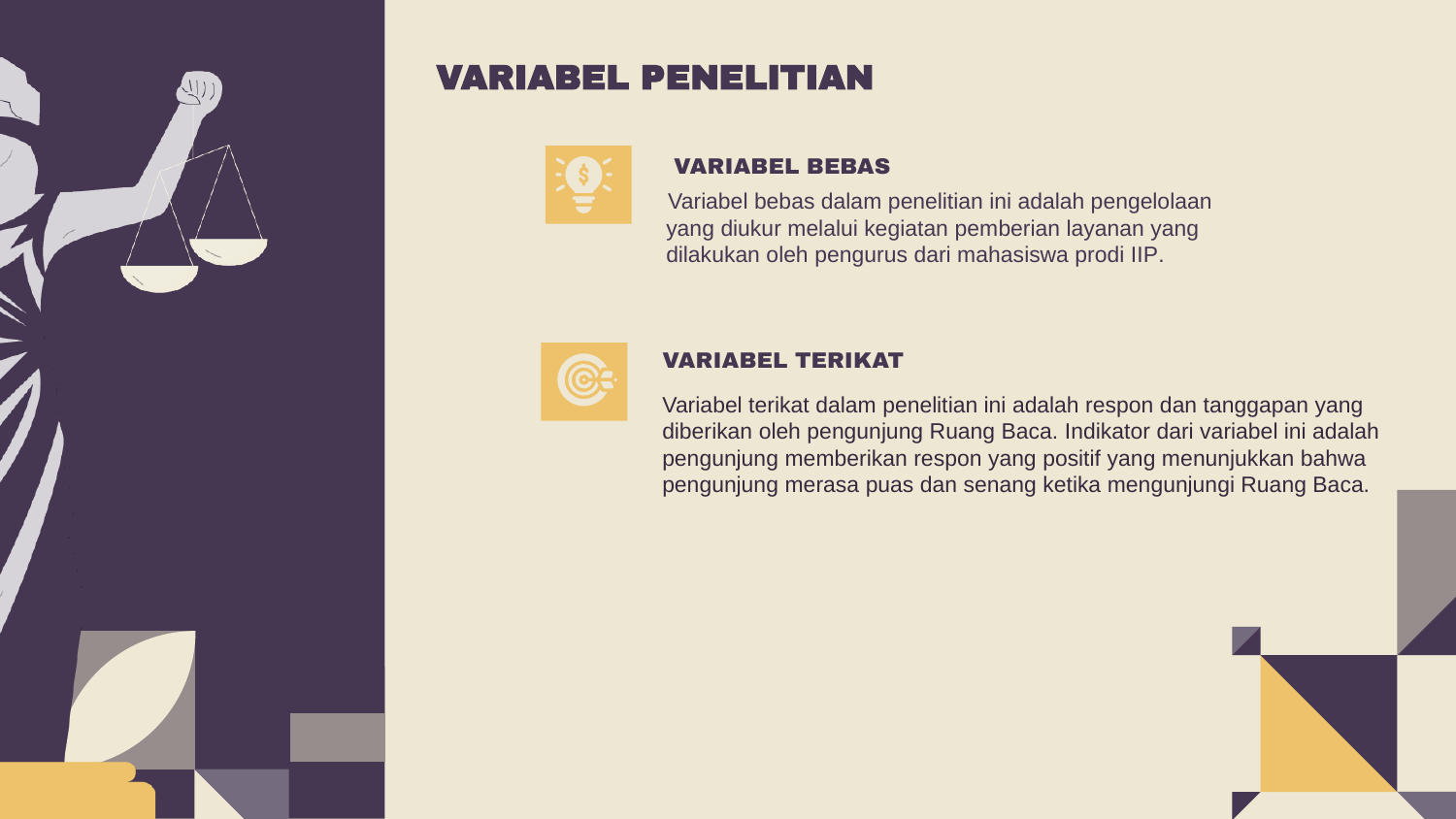

# VARIABEL PENELITIAN
VARIABEL BEBAS

Variabel bebas dalam penelitian ini adalah pengelolaan yang diukur melalui kegiatan pemberian layanan yang dilakukan oleh pengurus dari mahasiswa prodi IIP.

VARIABEL TERIKAT

Variabel terikat dalam penelitian ini adalah respon dan tanggapan yang diberikan oleh pengunjung Ruang Baca. Indikator dari variabel ini adalah pengunjung memberikan respon yang positif yang menunjukkan bahwa pengunjung merasa puas dan senang ketika mengunjungi Ruang Baca.